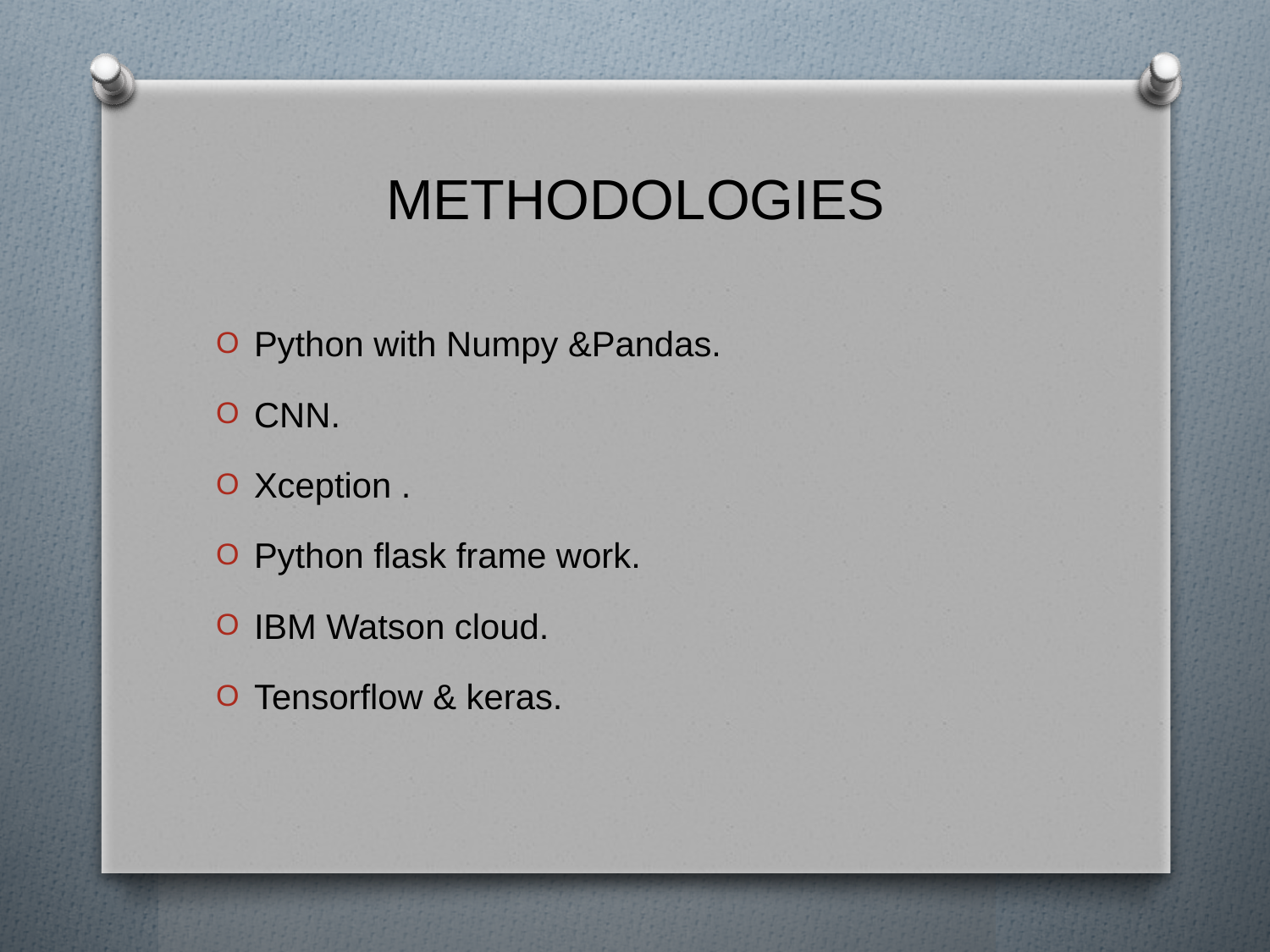

# METHODOLOGIES
Python with Numpy &Pandas.
CNN.
Xception .
Python flask frame work.
IBM Watson cloud.
Tensorflow & keras.